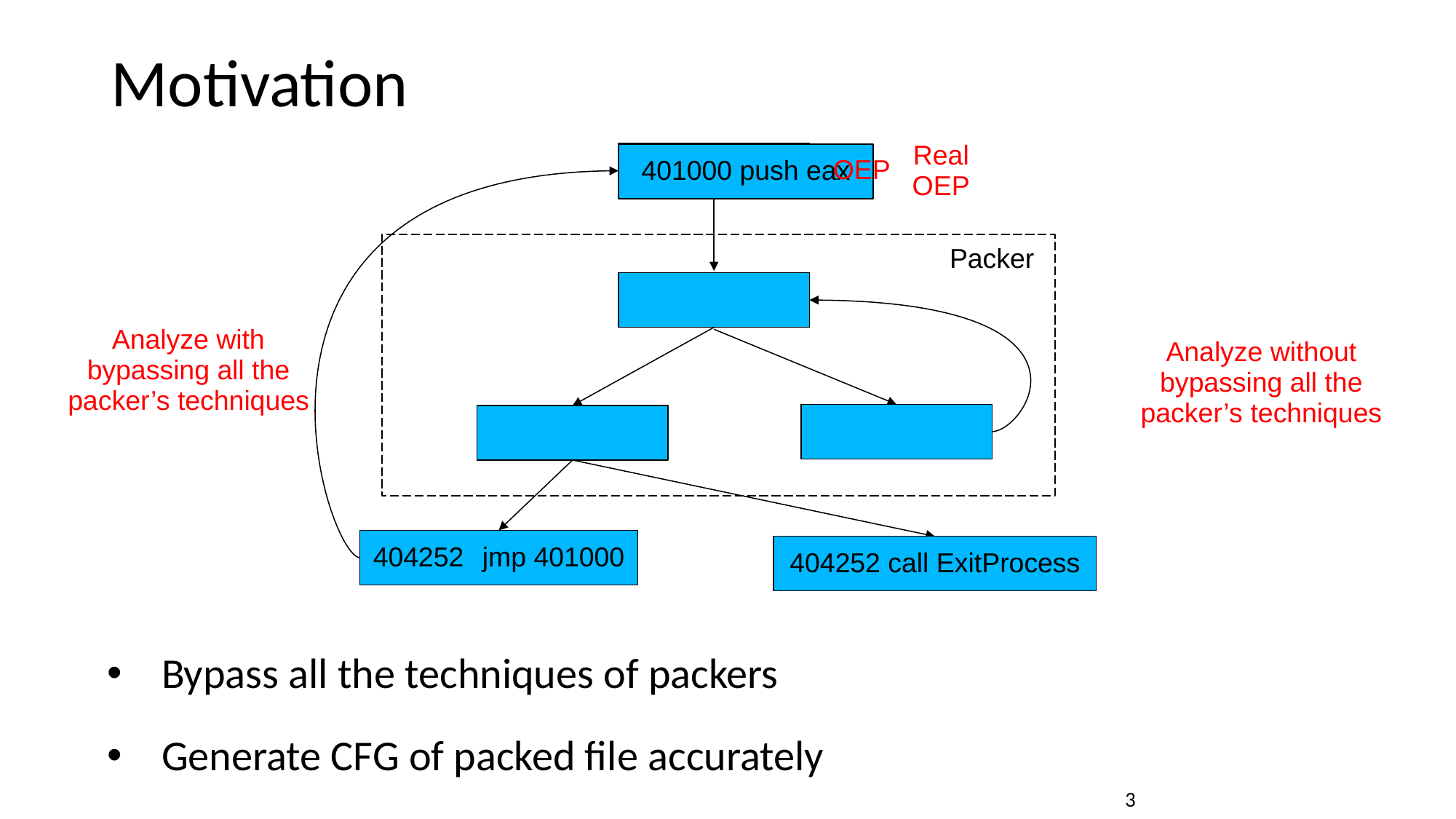

# Motivation
Real OEP
401000 nop
401000 push eax
OEP

Packer

Analyze with bypassing all the packer’s techniques
Analyze without bypassing all the packer’s techniques

404252	jmp 401000
404252 call ExitProcess
Bypass all the techniques of packers
Generate CFG of packed file accurately
				3